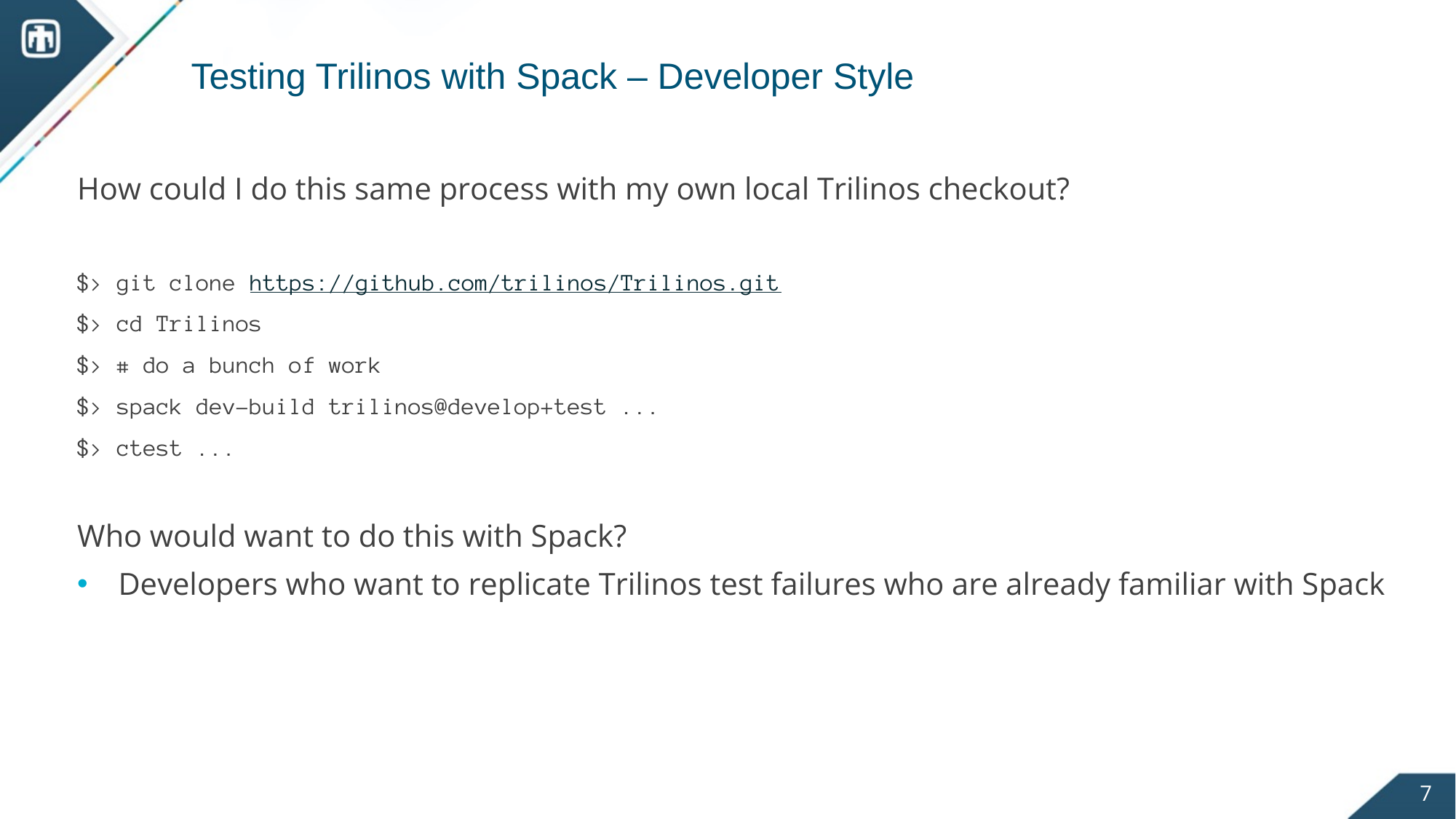

# Testing Trilinos with Spack – Developer Style
How could I do this same process with my own local Trilinos checkout?

$> git clone https://github.com/trilinos/Trilinos.git
$> cd Trilinos
$> # do a bunch of work
$> spack dev-build trilinos@develop+test ...
$> ctest ...

Who would want to do this with Spack?
Developers who want to replicate Trilinos test failures who are already familiar with Spack
7